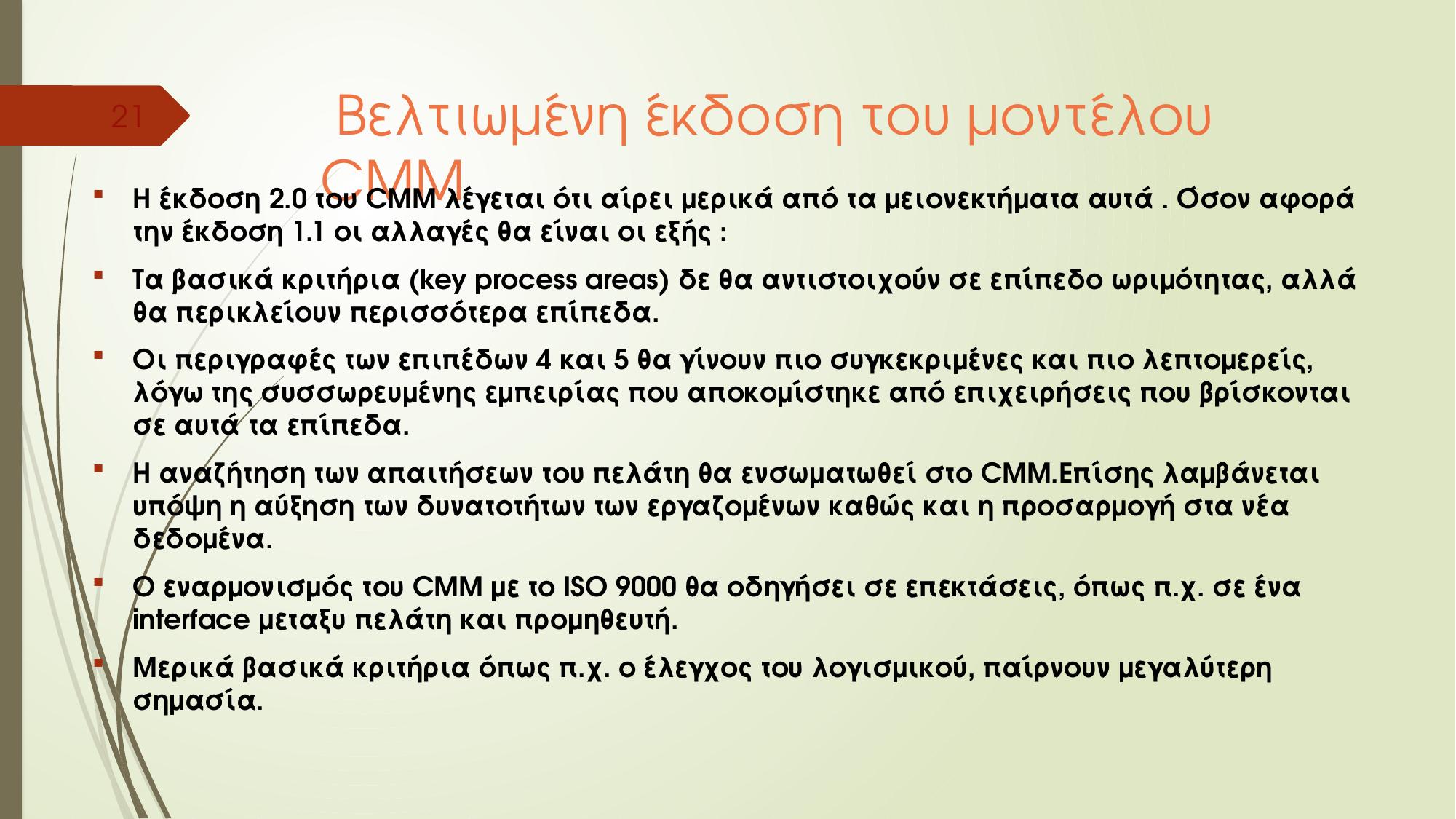

# Βελτιωμένη έκδοση του μοντέλου CMM
21
Η έκδοση 2.0 του CMM λέγεται ότι αίρει μερικά από τα μειονεκτήματα αυτά . Όσον αφορά την έκδοση 1.1 οι αλλαγές θα είναι οι εξής :
Τα βασικά κριτήρια (key process areas) δε θα αντιστοιχούν σε επίπεδο ωριμότητας, αλλά θα περικλείουν περισσότερα επίπεδα.
Οι περιγραφές των επιπέδων 4 και 5 θα γίνουν πιο συγκεκριμένες και πιο λεπτομερείς, λόγω της συσσωρευμένης εμπειρίας που αποκομίστηκε από επιχειρήσεις που βρίσκονται σε αυτά τα επίπεδα.
Η αναζήτηση των απαιτήσεων του πελάτη θα ενσωματωθεί στο CMM.Επίσης λαμβάνεται υπόψη η αύξηση των δυνατοτήτων των εργαζομένων καθώς και η προσαρμογή στα νέα δεδομένα.
Ο εναρμονισμός του CMM με το ISO 9000 θα οδηγήσει σε επεκτάσεις, όπως π.χ. σε ένα interface μεταξυ πελάτη και προμηθευτή.
Μερικά βασικά κριτήρια όπως π.χ. ο έλεγχος του λογισμικού, παίρνουν μεγαλύτερη σημασία.